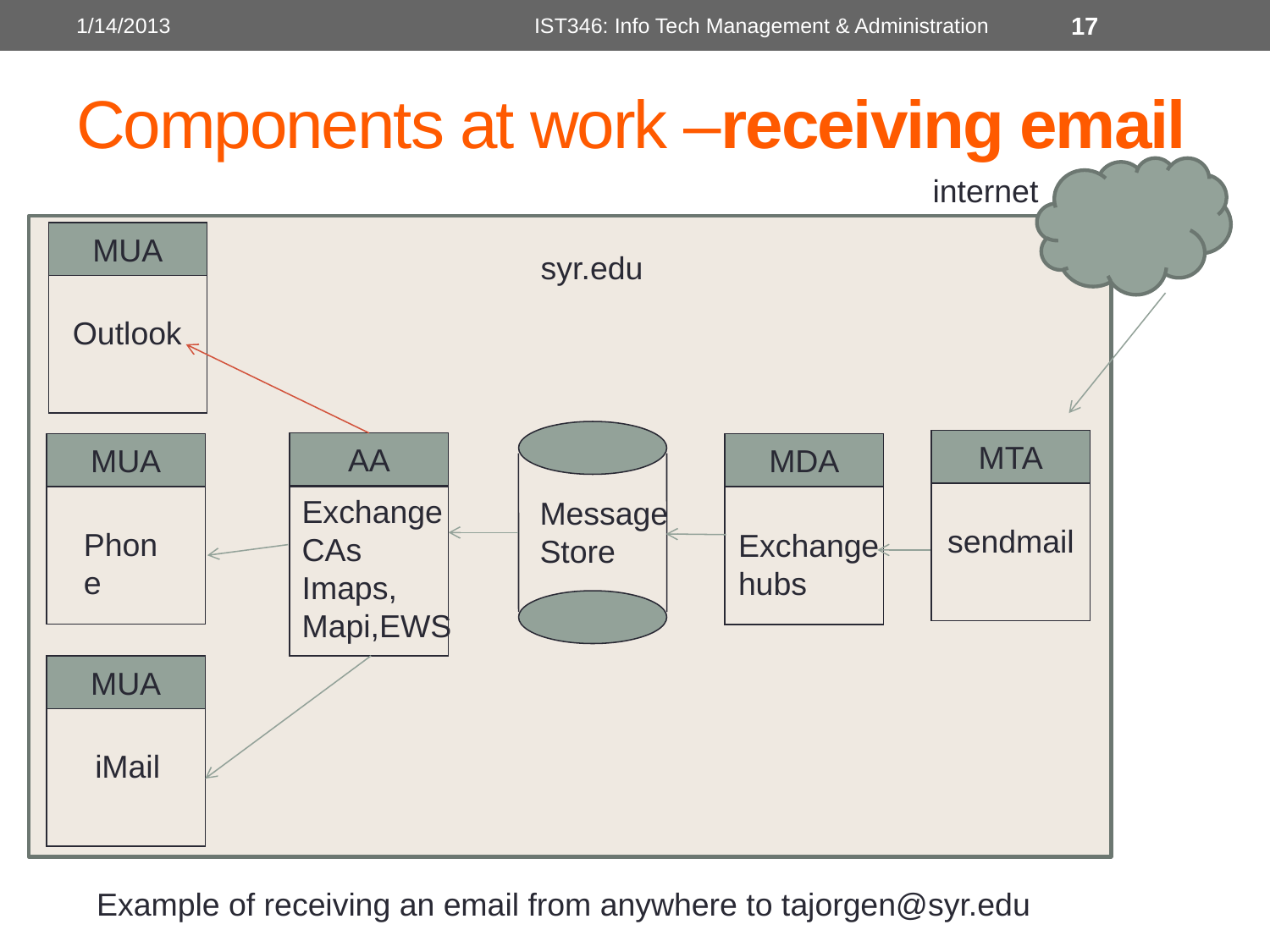

1/14/2013
IST346: Info Tech Management & Administration
17
# Components at work –receiving email

internet

MUA

Outlook
syr.edu

Message
Store

MTA

sendmail
AA
Exchange
CAs
Imaps,
Mapi,EWS

MUA

Phone
MDA

Exchange
hubs
MUA

iMail
Example of receiving an email from anywhere to tajorgen@syr.edu